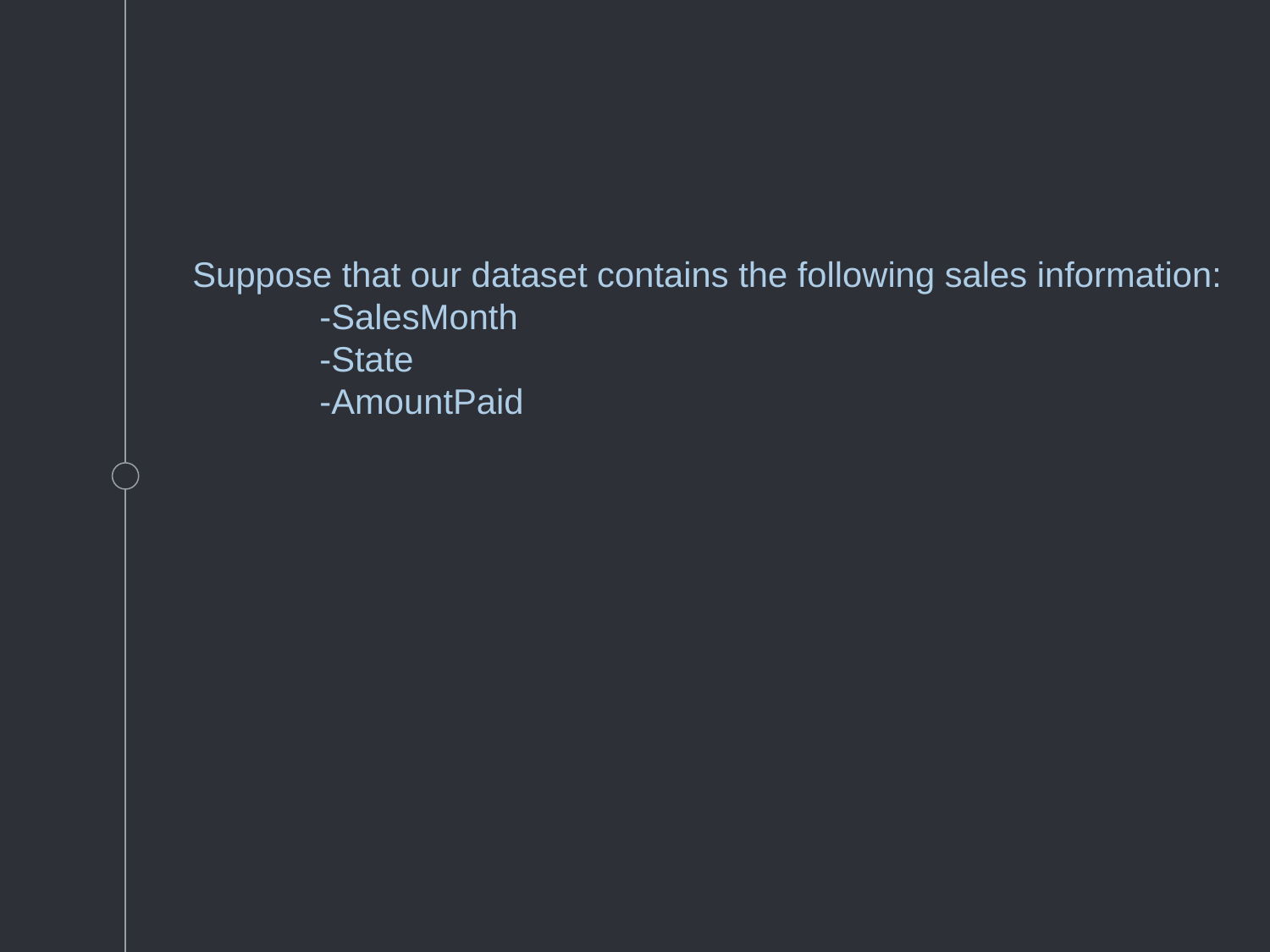

Suppose that our dataset contains the following sales information:
	-SalesMonth
	-State
	-AmountPaid